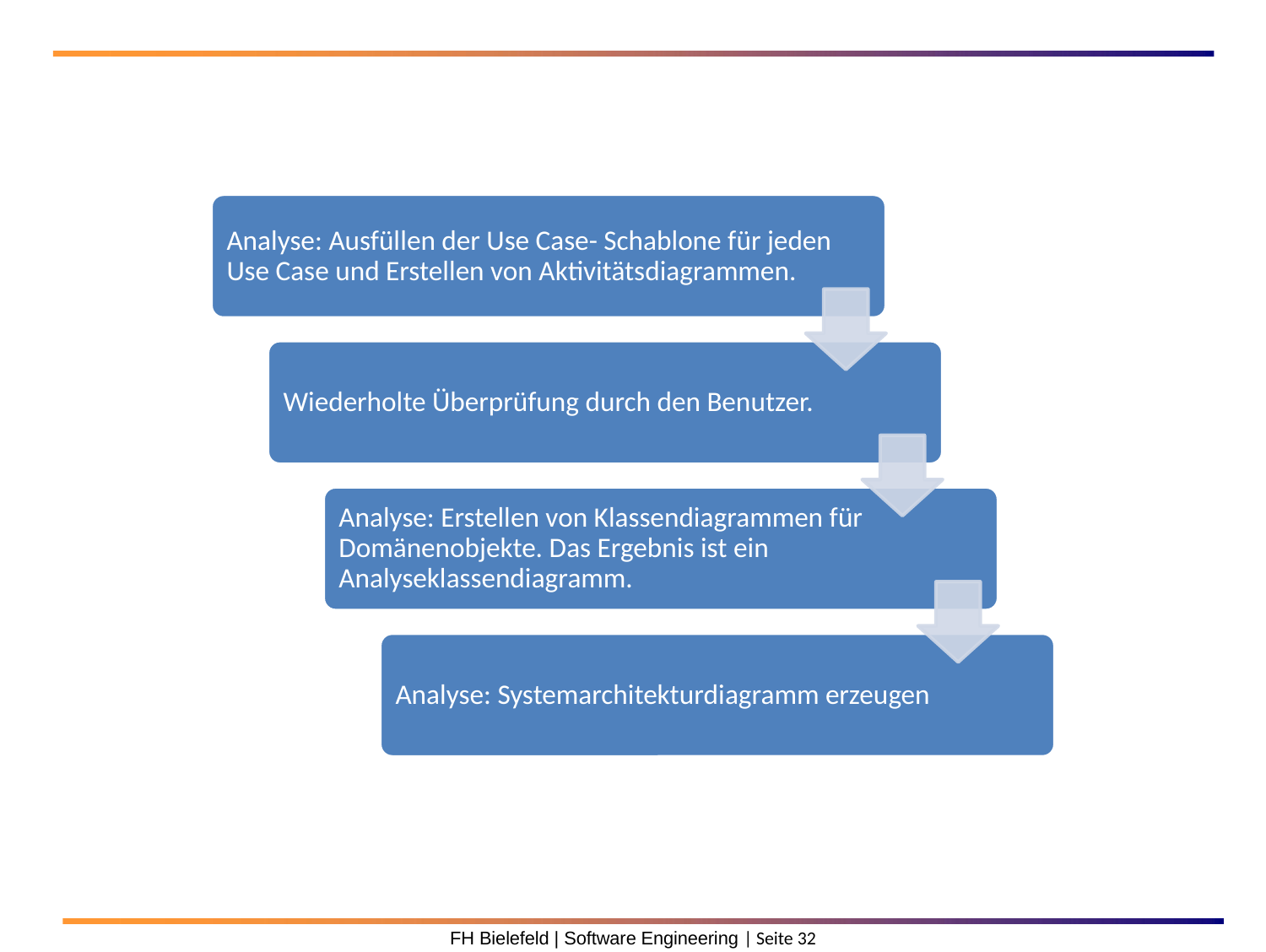

Analyse: Ausfüllen der Use Case- Schablone für jeden Use Case und Erstellen von Aktivitätsdiagrammen.
Wiederholte Überprüfung durch den Benutzer.
Analyse: Erstellen von Klassendiagrammen für Domänenobjekte. Das Ergebnis ist ein Analyseklassendiagramm.
Analyse: Systemarchitekturdiagramm erzeugen